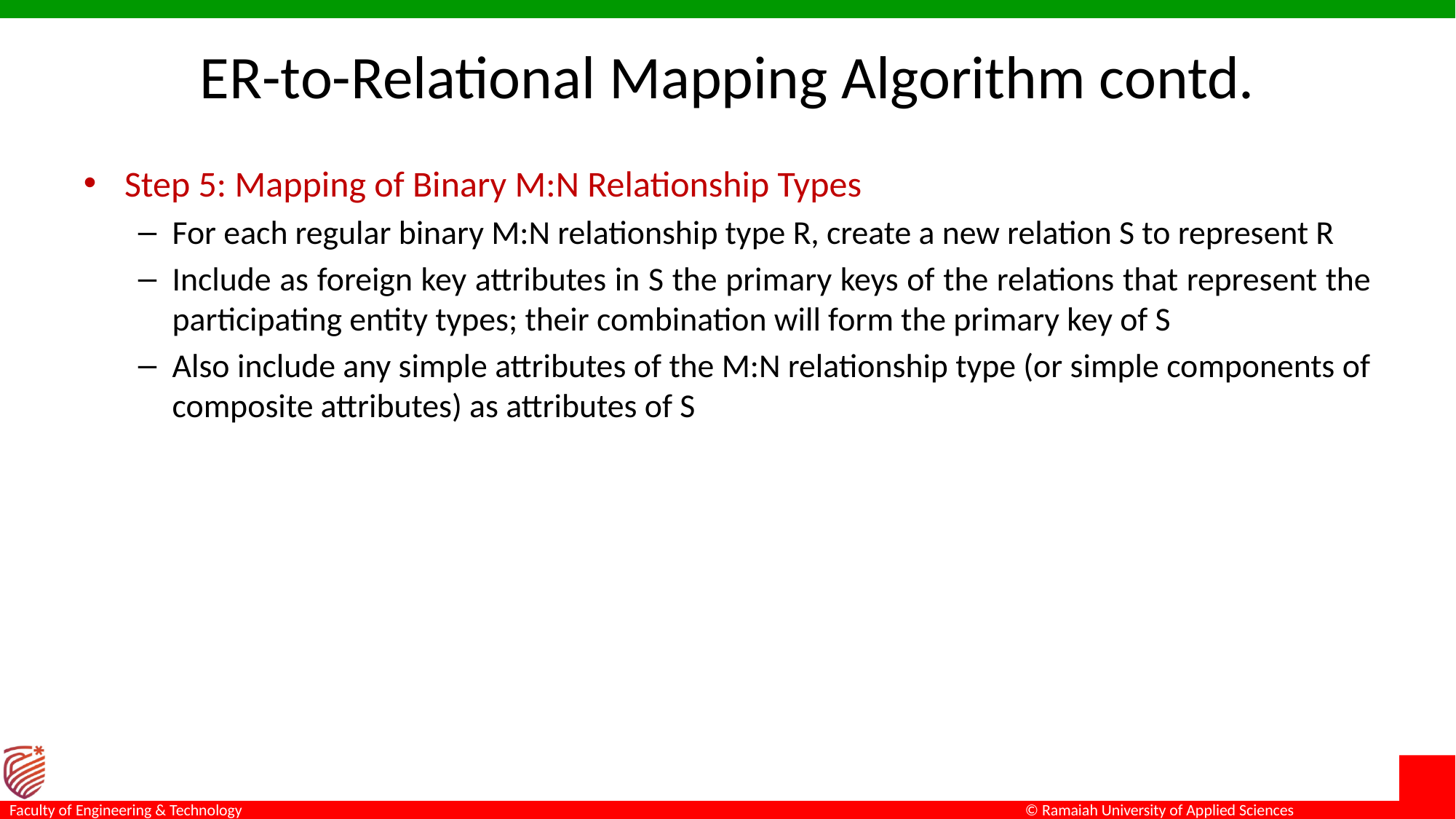

# ER-to-Relational Mapping Algorithm contd.
Step 5: Mapping of Binary M:N Relationship Types
For each regular binary M:N relationship type R, create a new relation S to represent R
Include as foreign key attributes in S the primary keys of the relations that represent the participating entity types; their combination will form the primary key of S
Also include any simple attributes of the M:N relationship type (or simple components of composite attributes) as attributes of S